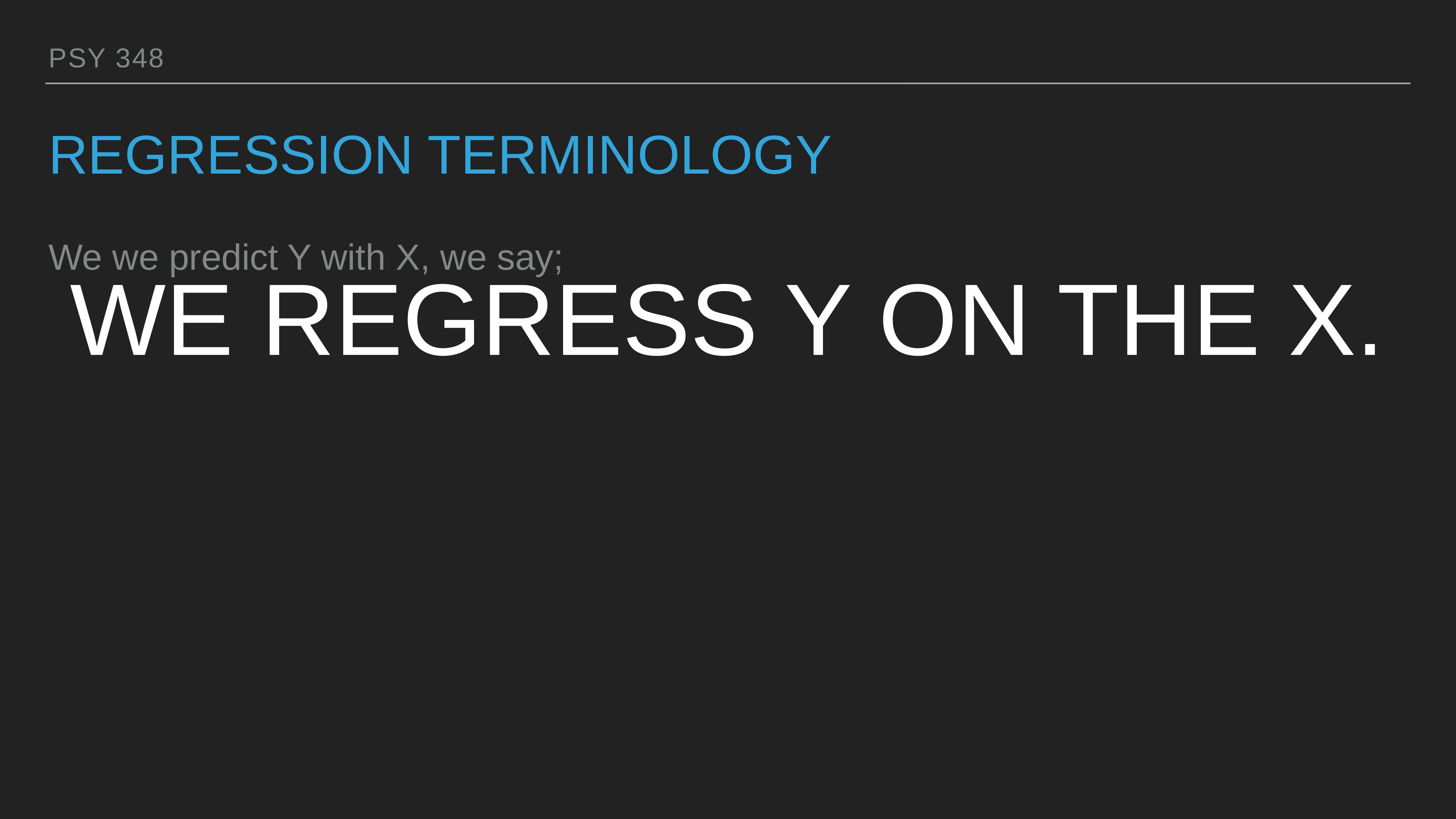

PSY 348
# Regression terminology
We we predict Y with X, we say;
we regress y on the x.